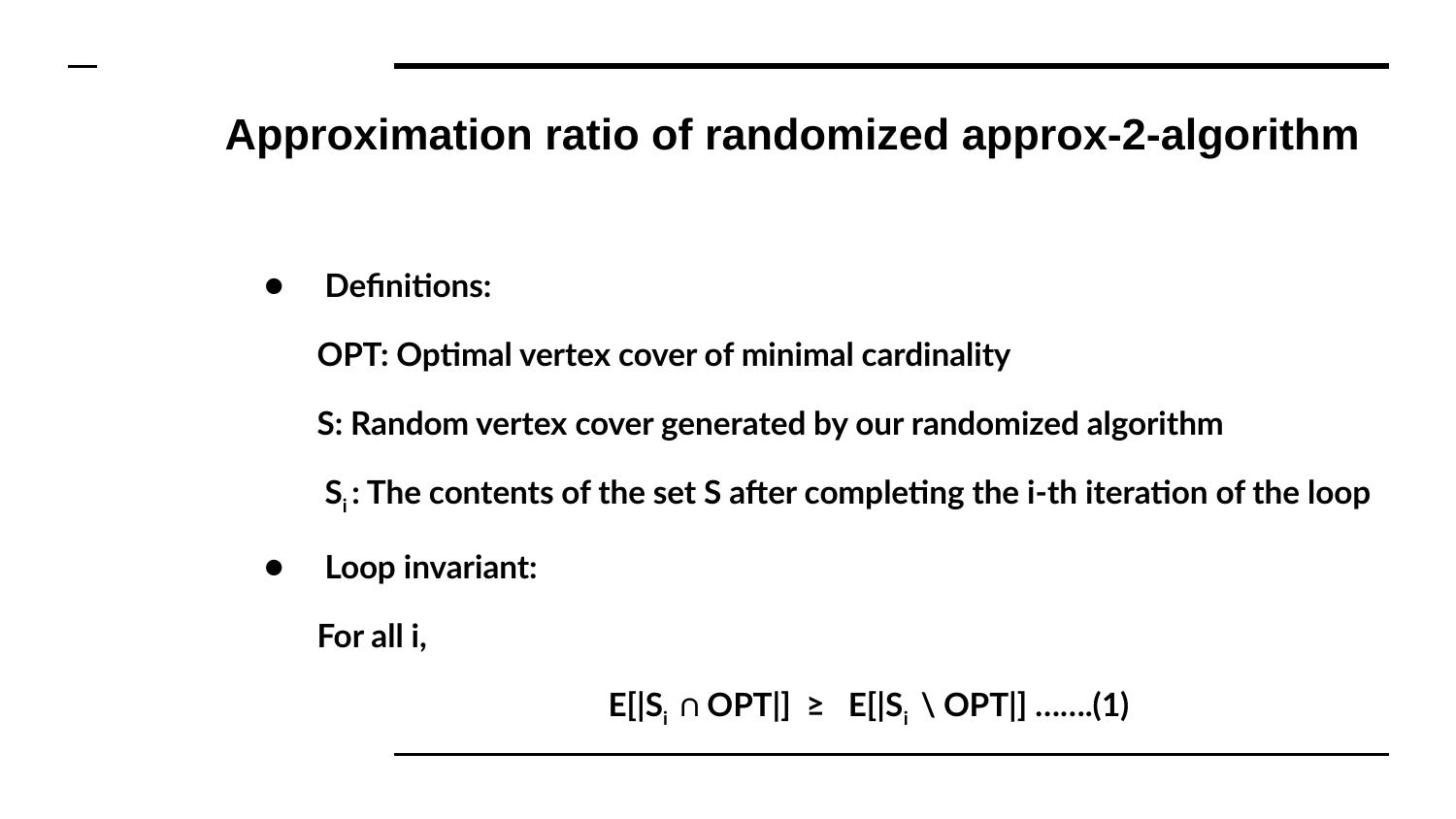

# Approximation ratio of randomized approx-2-algorithm
 Definitions:
OPT: Optimal vertex cover of minimal cardinality
S: Random vertex cover generated by our randomized algorithm
 Si : The contents of the set S after completing the i-th iteration of the loop
 Loop invariant:
For all i,
E[|Si  ∩ OPT|]  ≥   E[|Si  \ OPT|] …….(1)